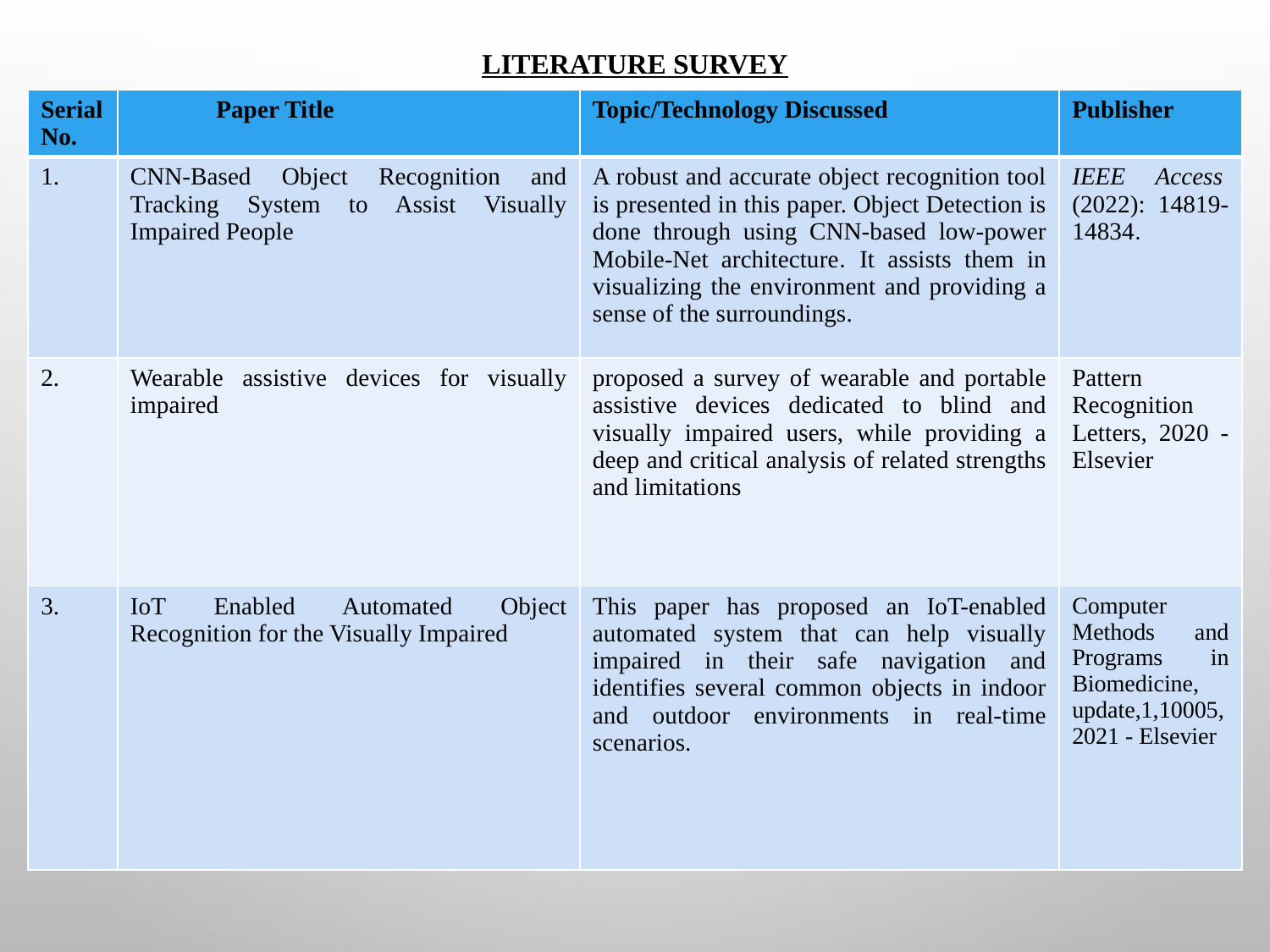

# LITERATURE SURVEY
| Serial No. | Paper Title | Topic/Technology Discussed | Publisher |
| --- | --- | --- | --- |
| 1. | CNN-Based Object Recognition and Tracking System to Assist Visually Impaired People | A robust and accurate object recognition tool is presented in this paper. Object Detection is done through using CNN-based low-power Mobile-Net architecture. It assists them in visualizing the environment and providing a sense of the surroundings. | IEEE Access  (2022): 14819-14834. |
| 2. | Wearable assistive devices for visually impaired | proposed a survey of wearable and portable assistive devices dedicated to blind and visually impaired users, while providing a deep and critical analysis of related strengths and limitations | Pattern Recognition Letters, 2020 - Elsevier |
| 3. | IoT Enabled Automated Object Recognition for the Visually Impaired | This paper has proposed an IoT-enabled automated system that can help visually impaired in their safe navigation and identifies several common objects in indoor and outdoor environments in real-time scenarios. | Computer Methods and Programs in Biomedicine, update,1,10005, 2021 - Elsevier |